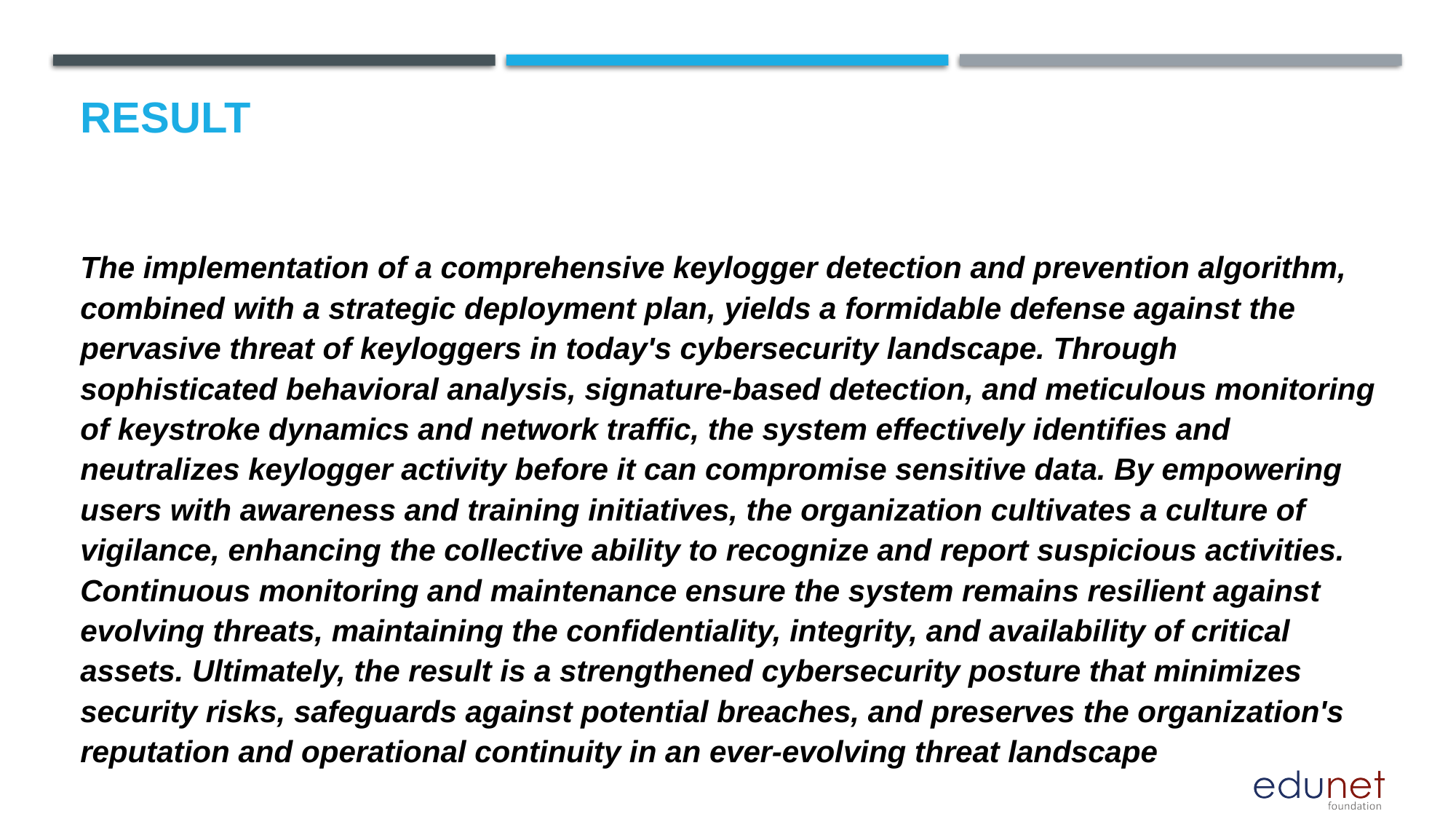

# Result
The implementation of a comprehensive keylogger detection and prevention algorithm, combined with a strategic deployment plan, yields a formidable defense against the pervasive threat of keyloggers in today's cybersecurity landscape. Through sophisticated behavioral analysis, signature-based detection, and meticulous monitoring of keystroke dynamics and network traffic, the system effectively identifies and neutralizes keylogger activity before it can compromise sensitive data. By empowering users with awareness and training initiatives, the organization cultivates a culture of vigilance, enhancing the collective ability to recognize and report suspicious activities. Continuous monitoring and maintenance ensure the system remains resilient against evolving threats, maintaining the confidentiality, integrity, and availability of critical assets. Ultimately, the result is a strengthened cybersecurity posture that minimizes security risks, safeguards against potential breaches, and preserves the organization's reputation and operational continuity in an ever-evolving threat landscape